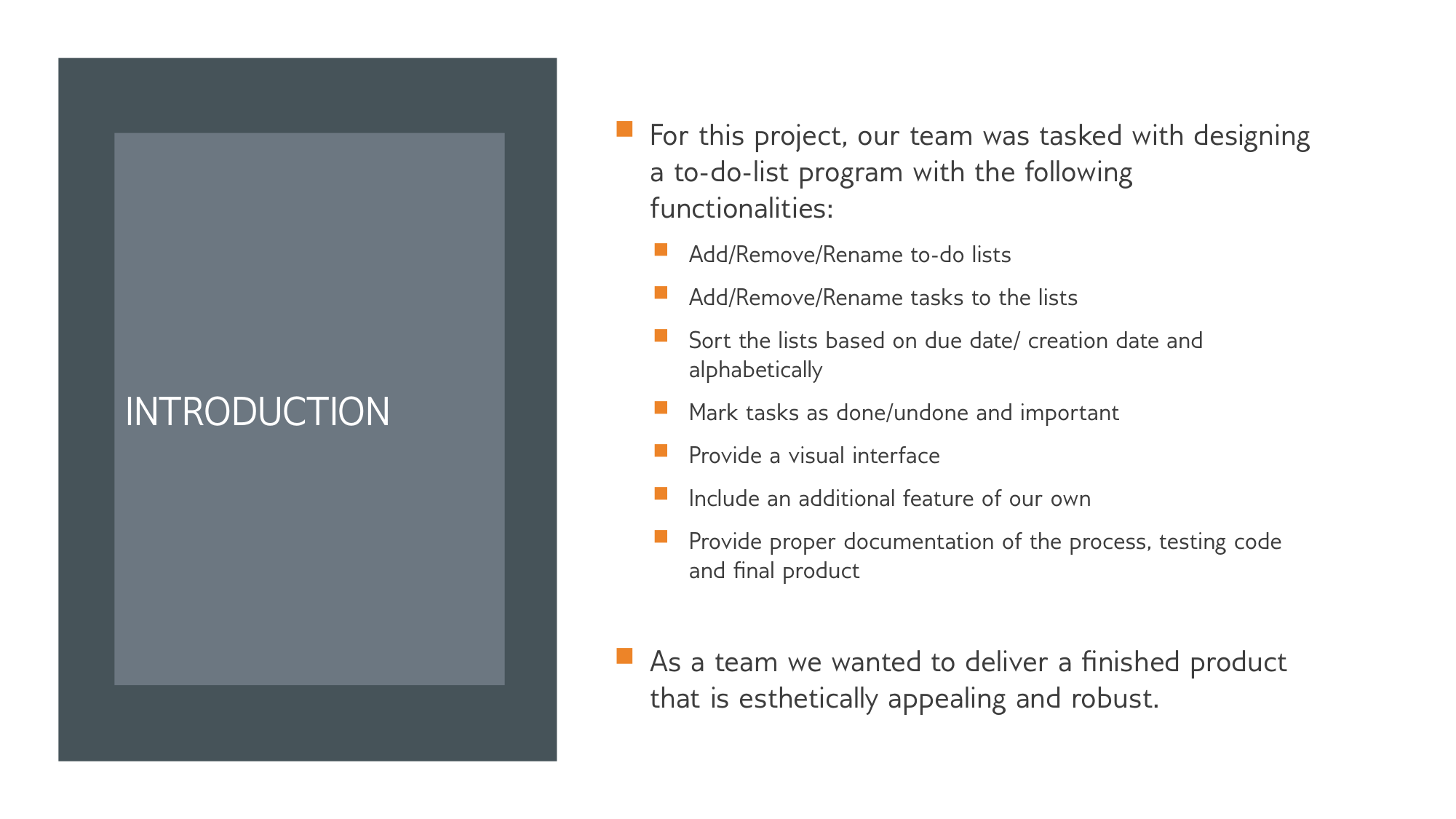

For this project, our team was tasked with designing a to-do-list program with the following functionalities:
Add/Remove/Rename to-do lists
Add/Remove/Rename tasks to the lists
Sort the lists based on due date/ creation date and alphabetically
Mark tasks as done/undone and important
Provide a visual interface
Include an additional feature of our own
Provide proper documentation of the process, testing code and final product

As a team we wanted to deliver a finished product that is esthetically appealing and robust.

# Introduction